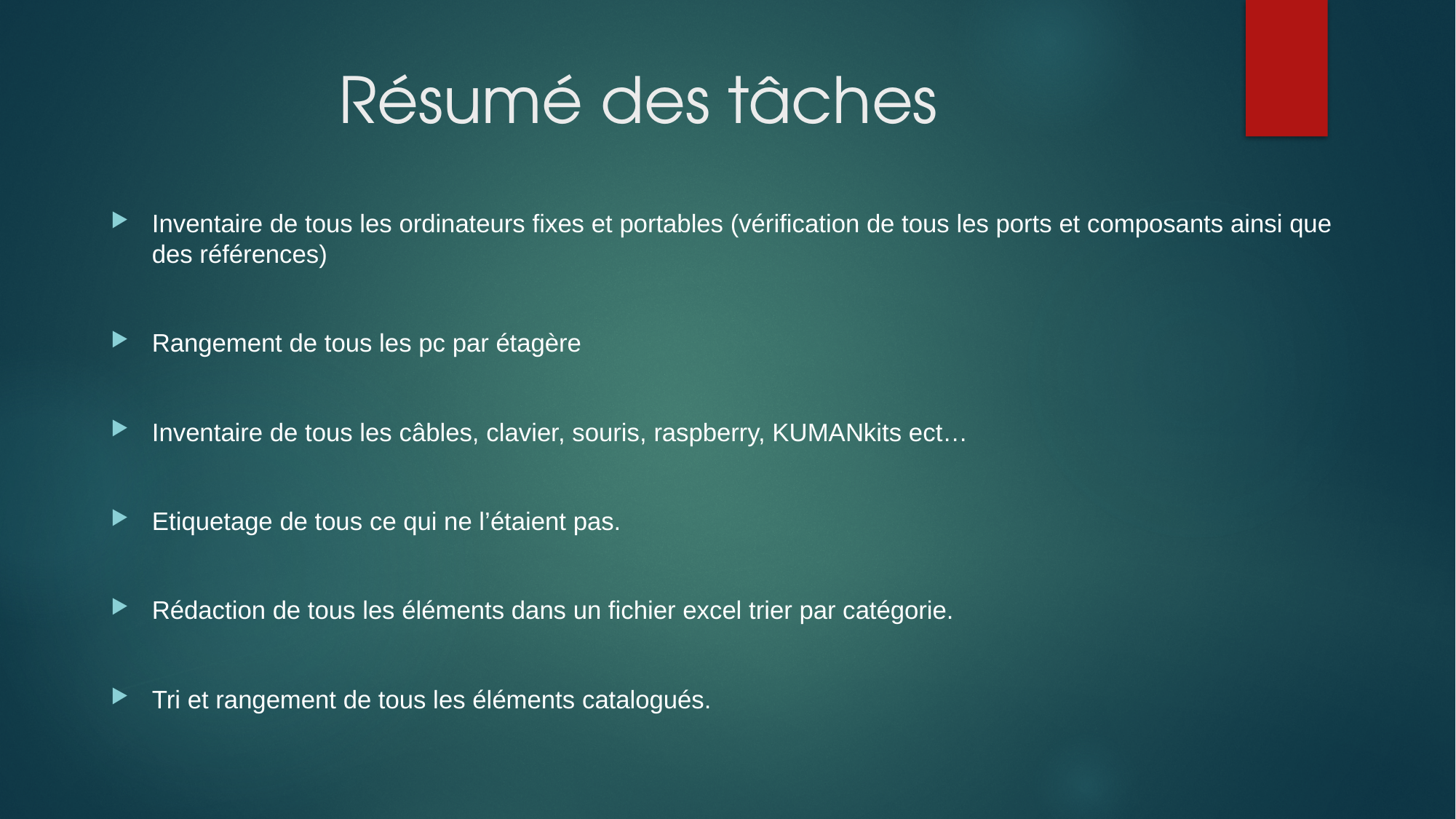

# Résumé des tâches
Inventaire de tous les ordinateurs fixes et portables (vérification de tous les ports et composants ainsi que des références)

Rangement de tous les pc par étagère

Inventaire de tous les câbles, clavier, souris, raspberry, KUMANkits ect…

Etiquetage de tous ce qui ne l’étaient pas.

Rédaction de tous les éléments dans un fichier excel trier par catégorie.

Tri et rangement de tous les éléments catalogués.